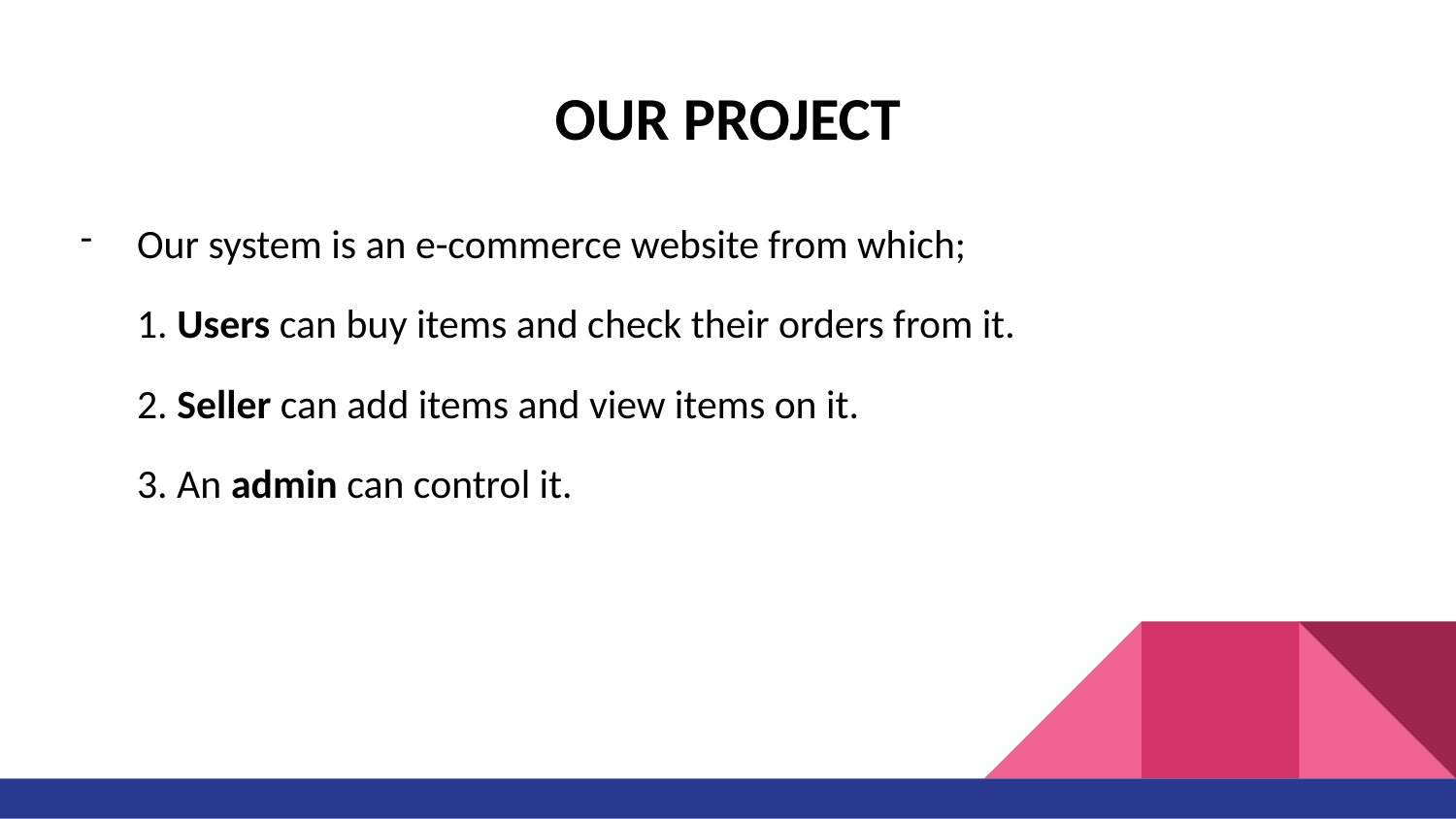

# OUR PROJECT
Our system is an e-commerce website from which;
1. Users can buy items and check their orders from it.
2. Seller can add items and view items on it.
3. An admin can control it.